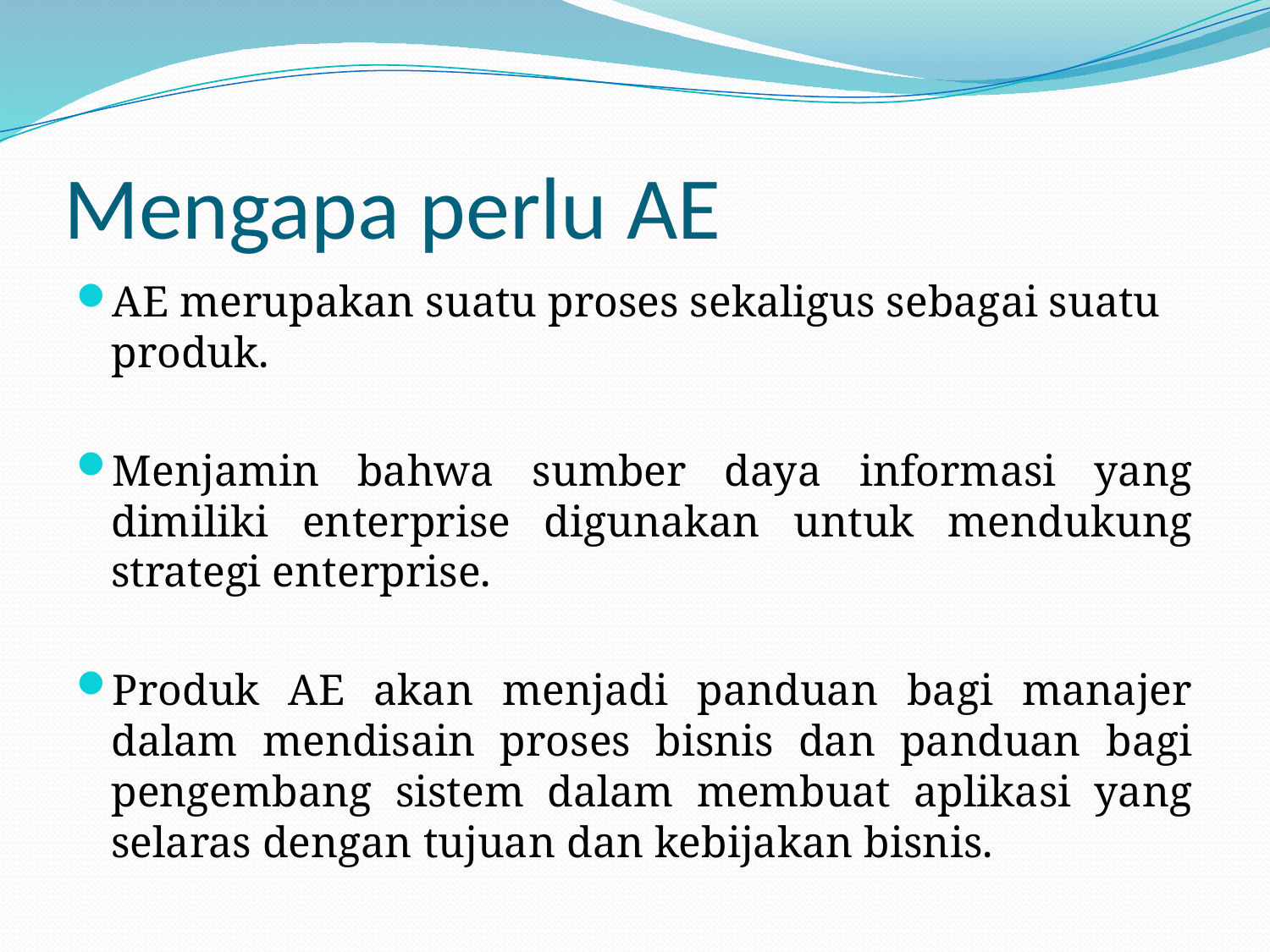

# Mengapa perlu AE
AE merupakan suatu proses sekaligus sebagai suatu produk.

Menjamin bahwa sumber daya informasi yang dimiliki enterprise digunakan untuk mendukung strategi enterprise.

Produk AE akan menjadi panduan bagi manajer dalam mendisain proses bisnis dan panduan bagi pengembang sistem dalam membuat aplikasi yang selaras dengan tujuan dan kebijakan bisnis.